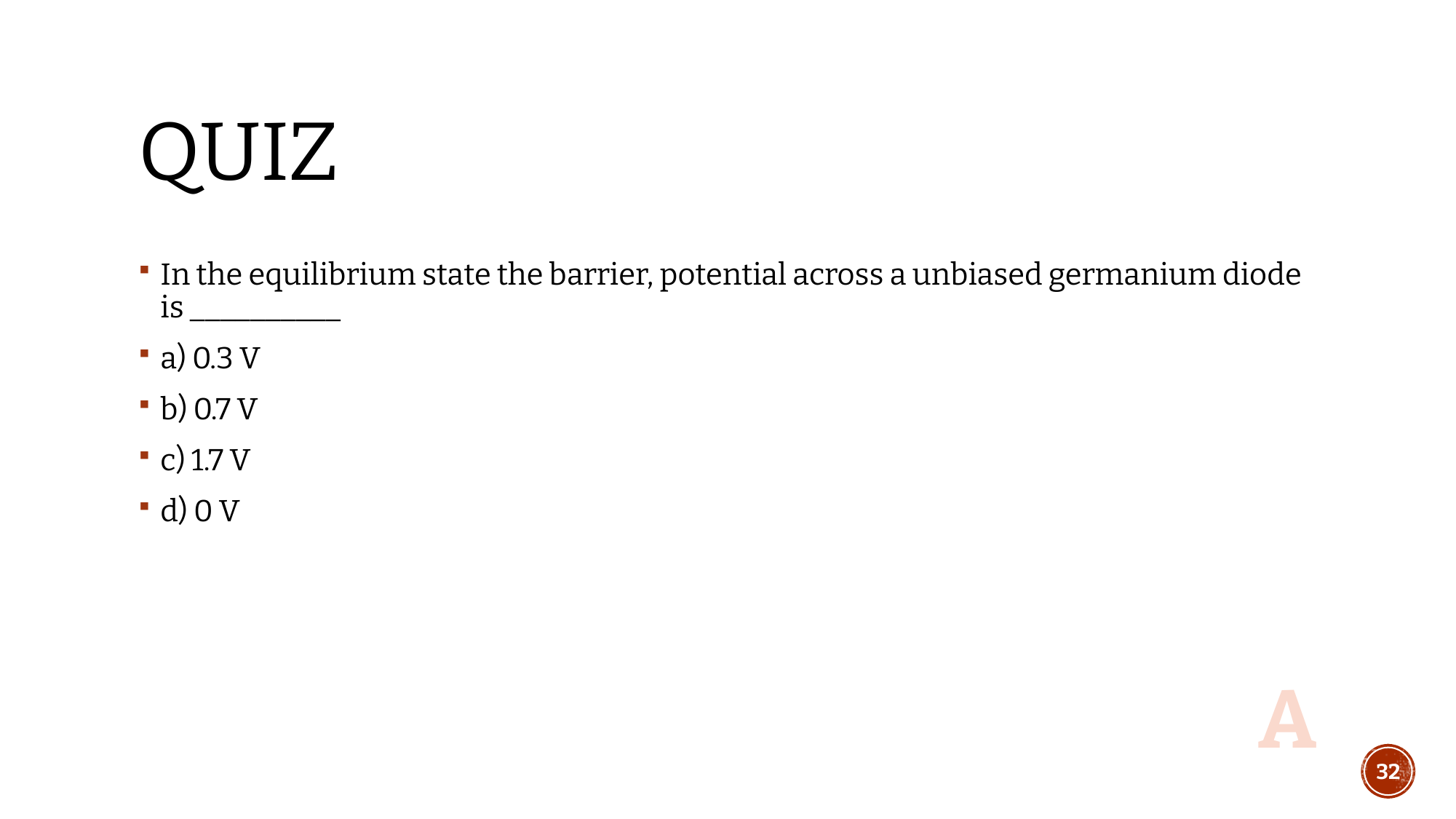

# quiz
In the equilibrium state the barrier, potential across a unbiased germanium diode is __________
a) 0.3 V
b) 0.7 V
c) 1.7 V
d) 0 V
A
32